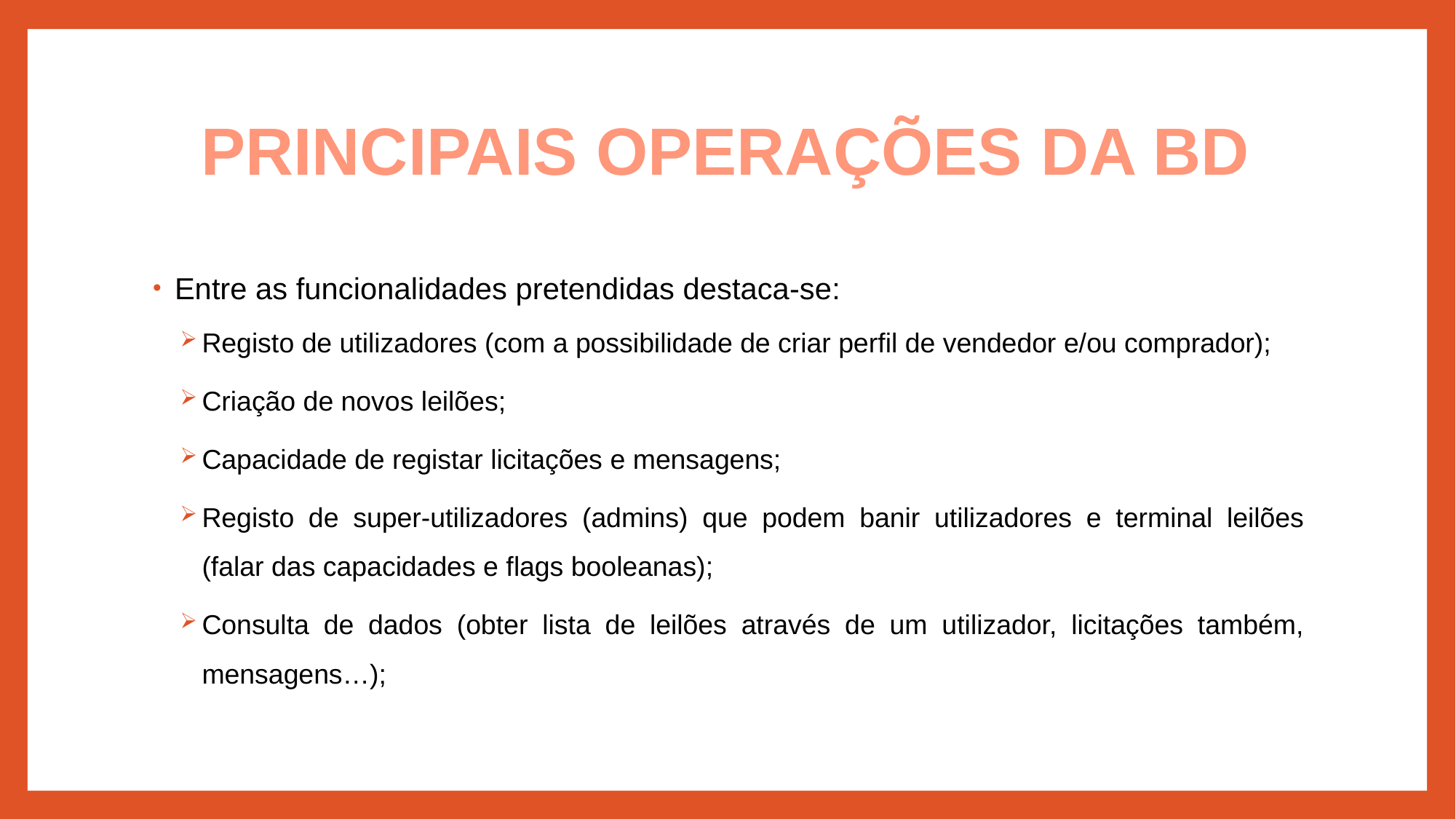

# PRINCIPAIS OPERAÇÕES DA BD
Entre as funcionalidades pretendidas destaca-se:
Registo de utilizadores (com a possibilidade de criar perfil de vendedor e/ou comprador);
Criação de novos leilões;
Capacidade de registar licitações e mensagens;
Registo de super-utilizadores (admins) que podem banir utilizadores e terminal leilões (falar das capacidades e flags booleanas);
Consulta de dados (obter lista de leilões através de um utilizador, licitações também, mensagens…);